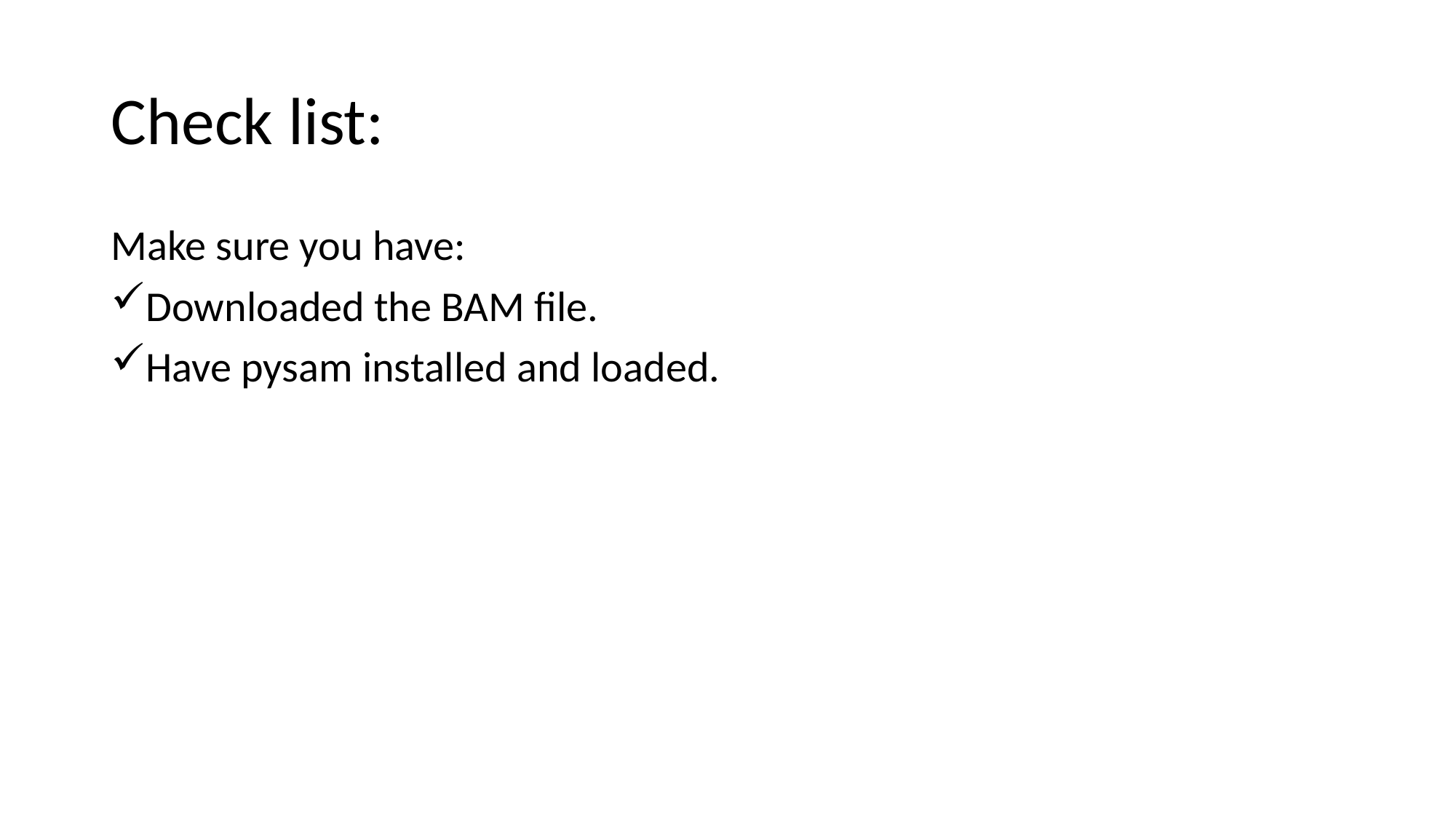

# Check list:
Make sure you have:
Downloaded the BAM file.
Have pysam installed and loaded.